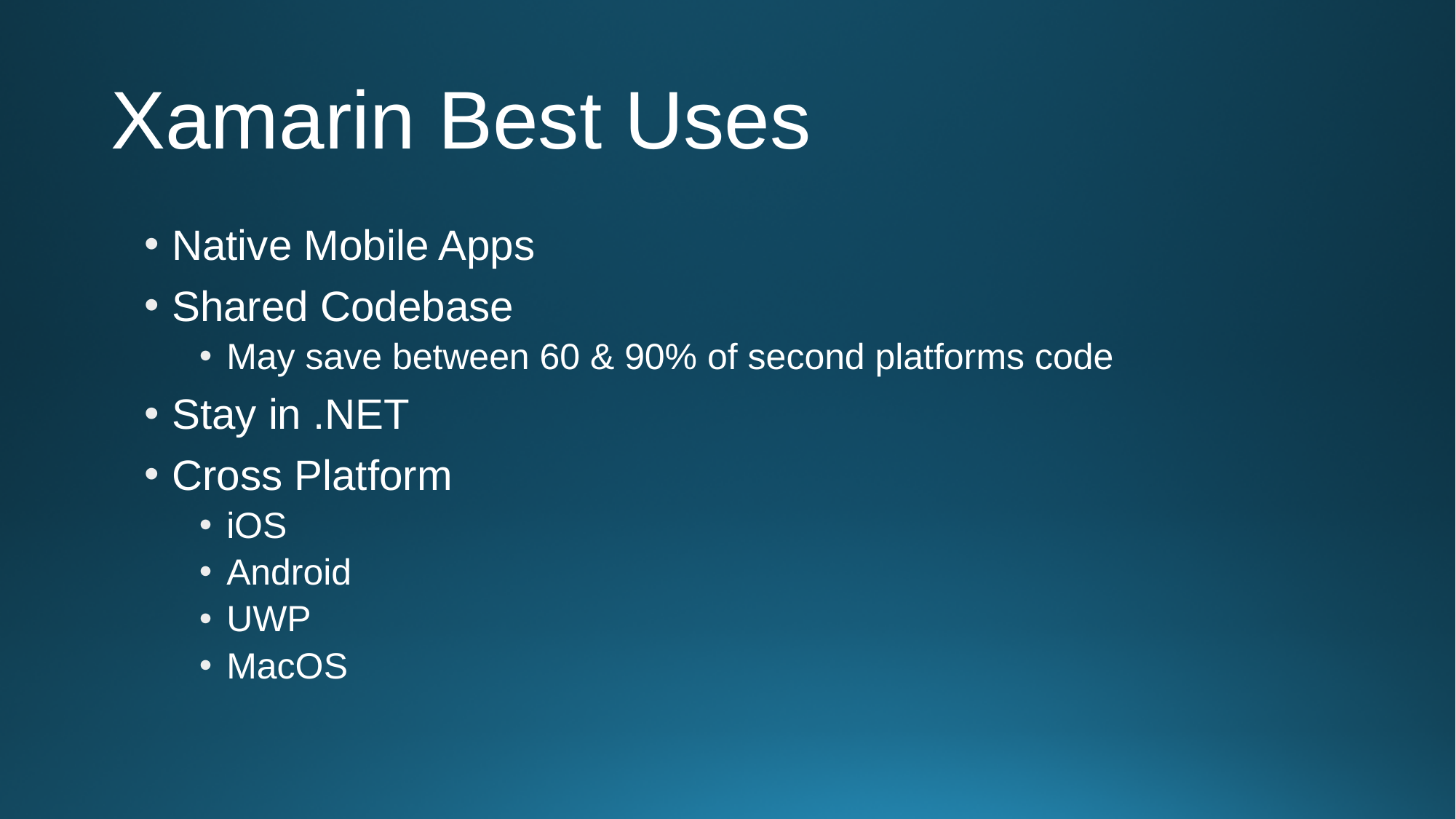

# Xamarin Best Uses
Native Mobile Apps
Shared Codebase
May save between 60 & 90% of second platforms code
Stay in .NET
Cross Platform
iOS
Android
UWP
MacOS